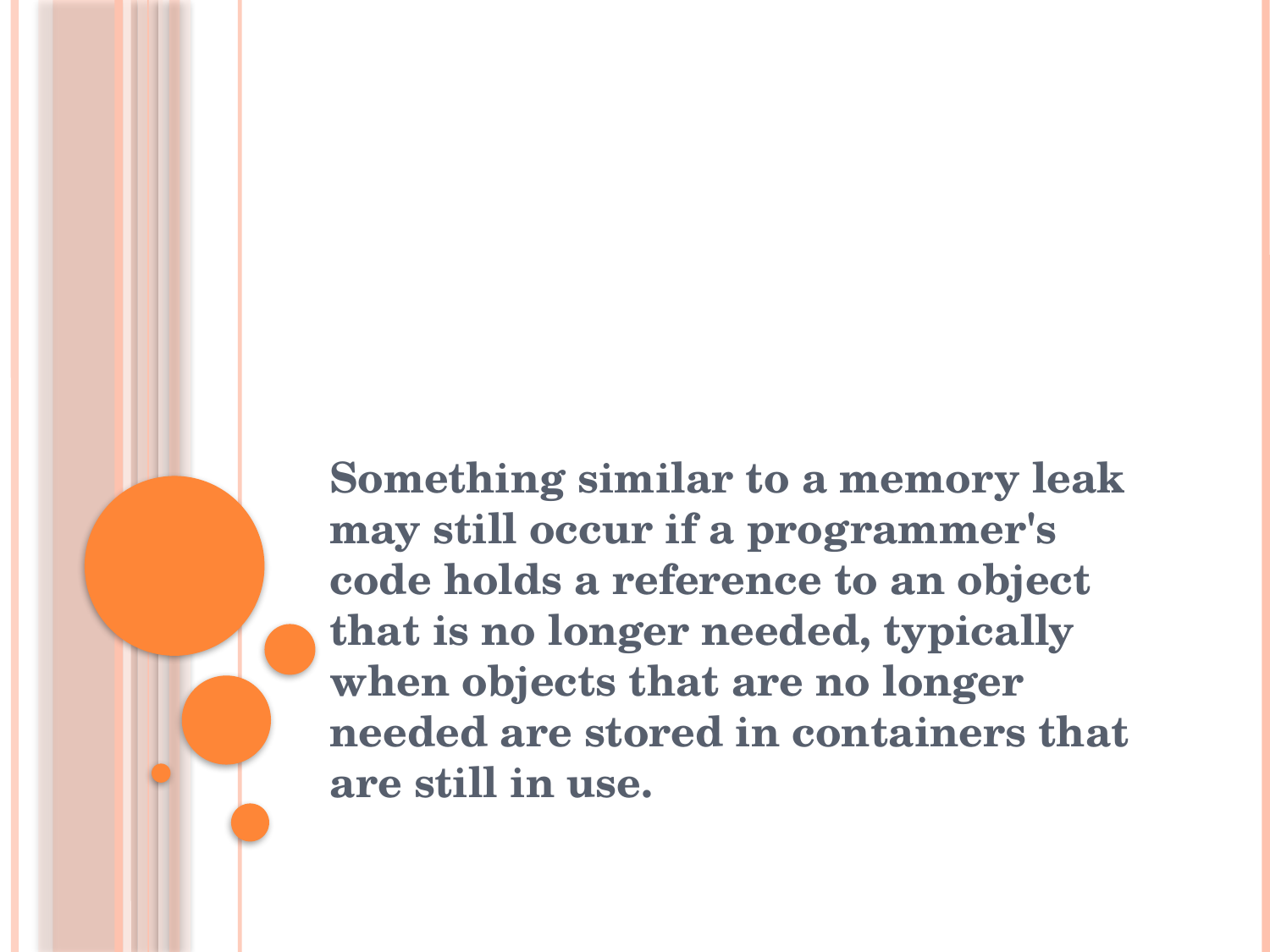

#
Something similar to a memory leak may still occur if a programmer's code holds a reference to an object that is no longer needed, typically when objects that are no longer needed are stored in containers that are still in use.